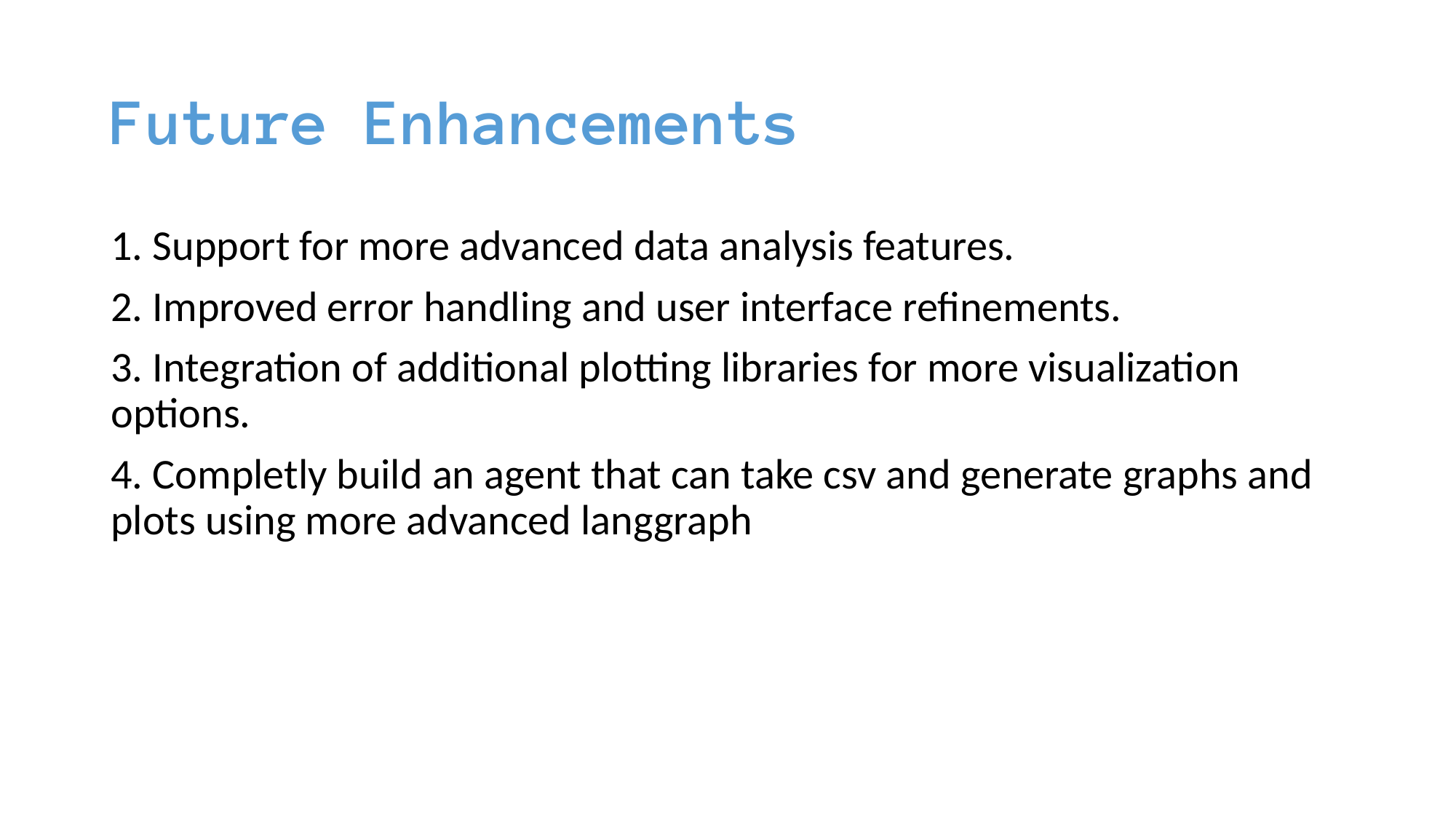

# Future Enhancements
1. Support for more advanced data analysis features.
2. Improved error handling and user interface refinements.
3. Integration of additional plotting libraries for more visualization options.
4. Completly build an agent that can take csv and generate graphs and plots using more advanced langgraph